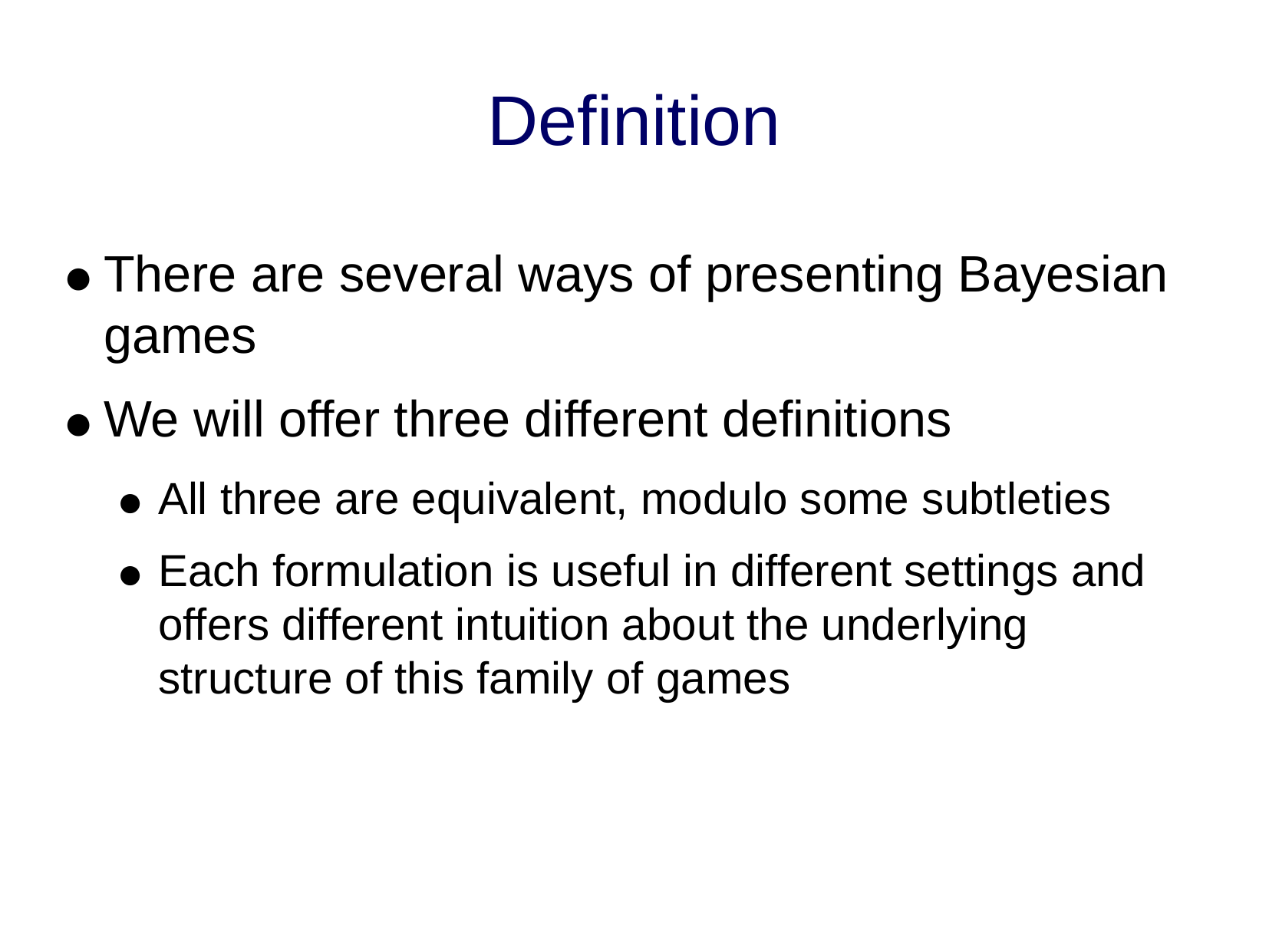

Definition
There are several ways of presenting Bayesian games
We will offer three different definitions
All three are equivalent, modulo some subtleties
Each formulation is useful in different settings and offers different intuition about the underlying structure of this family of games